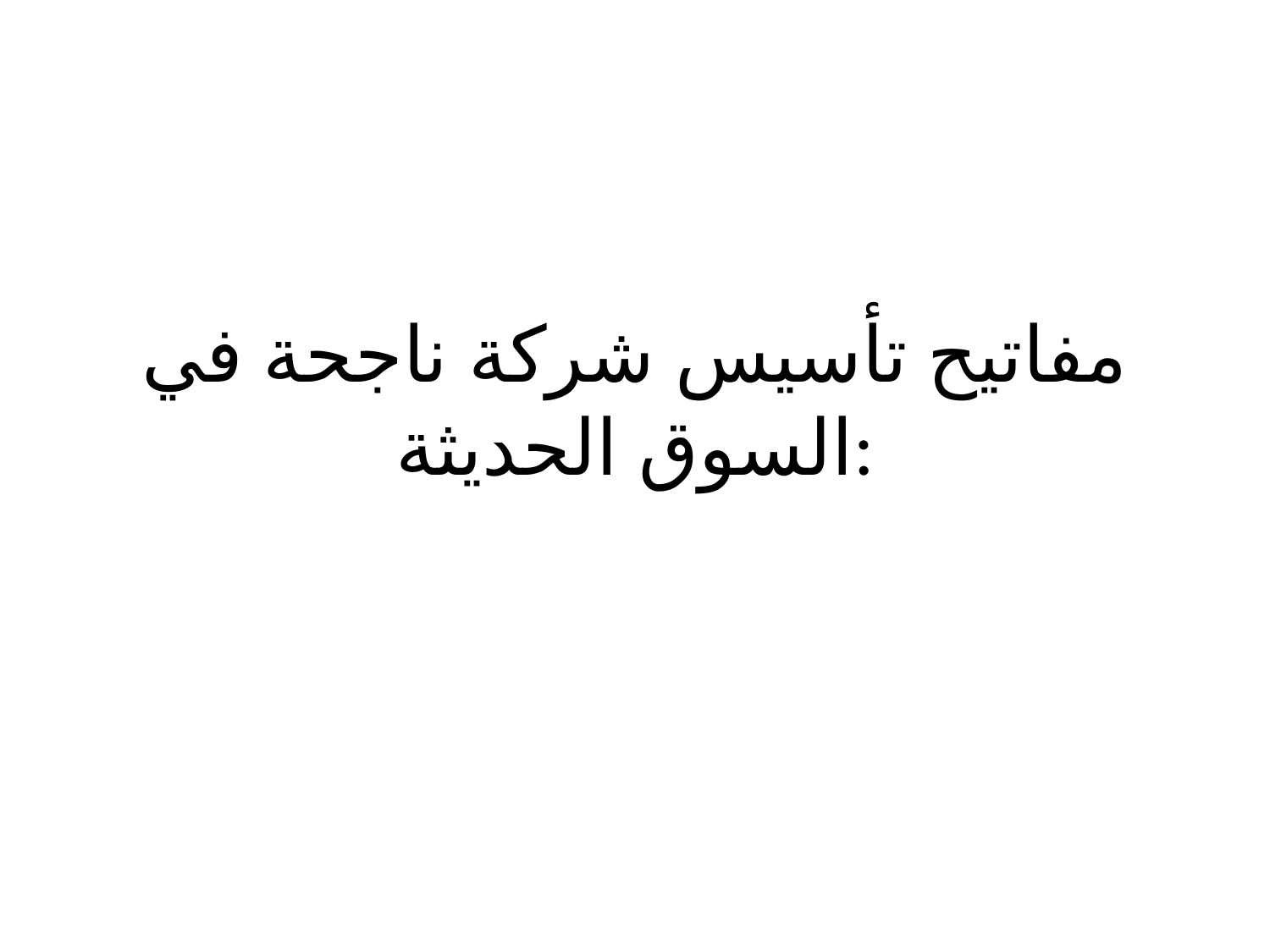

# مفاتيح تأسيس شركة ناجحة في السوق الحديثة: